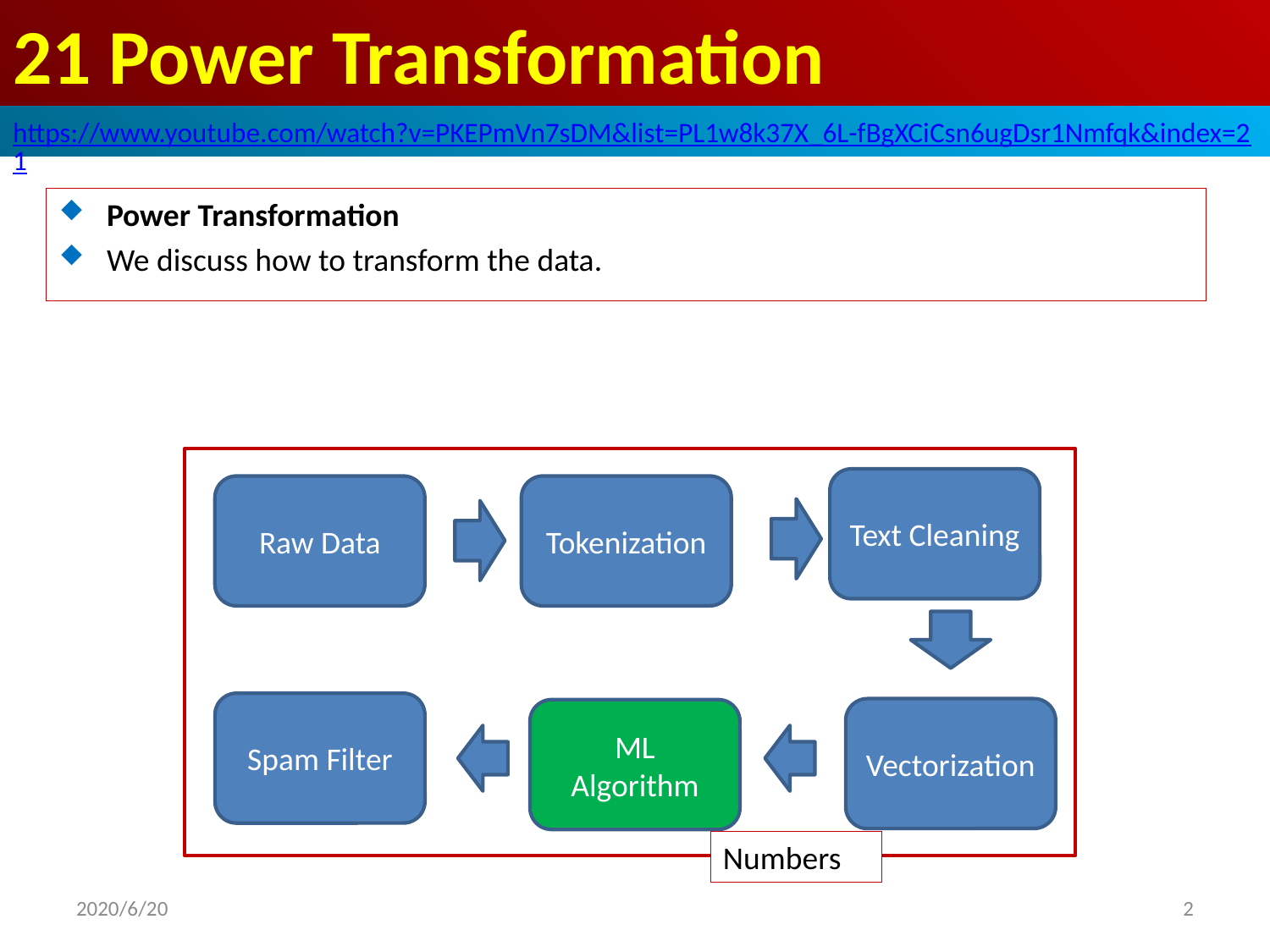

# 21 Power Transformation
https://www.youtube.com/watch?v=PKEPmVn7sDM&list=PL1w8k37X_6L-fBgXCiCsn6ugDsr1Nmfqk&index=21
Power Transformation
We discuss how to transform the data.

Text Cleaning
Raw Data
Tokenization

Spam Filter
Vectorization
ML Algorithm

Numbers
2020/6/20
2